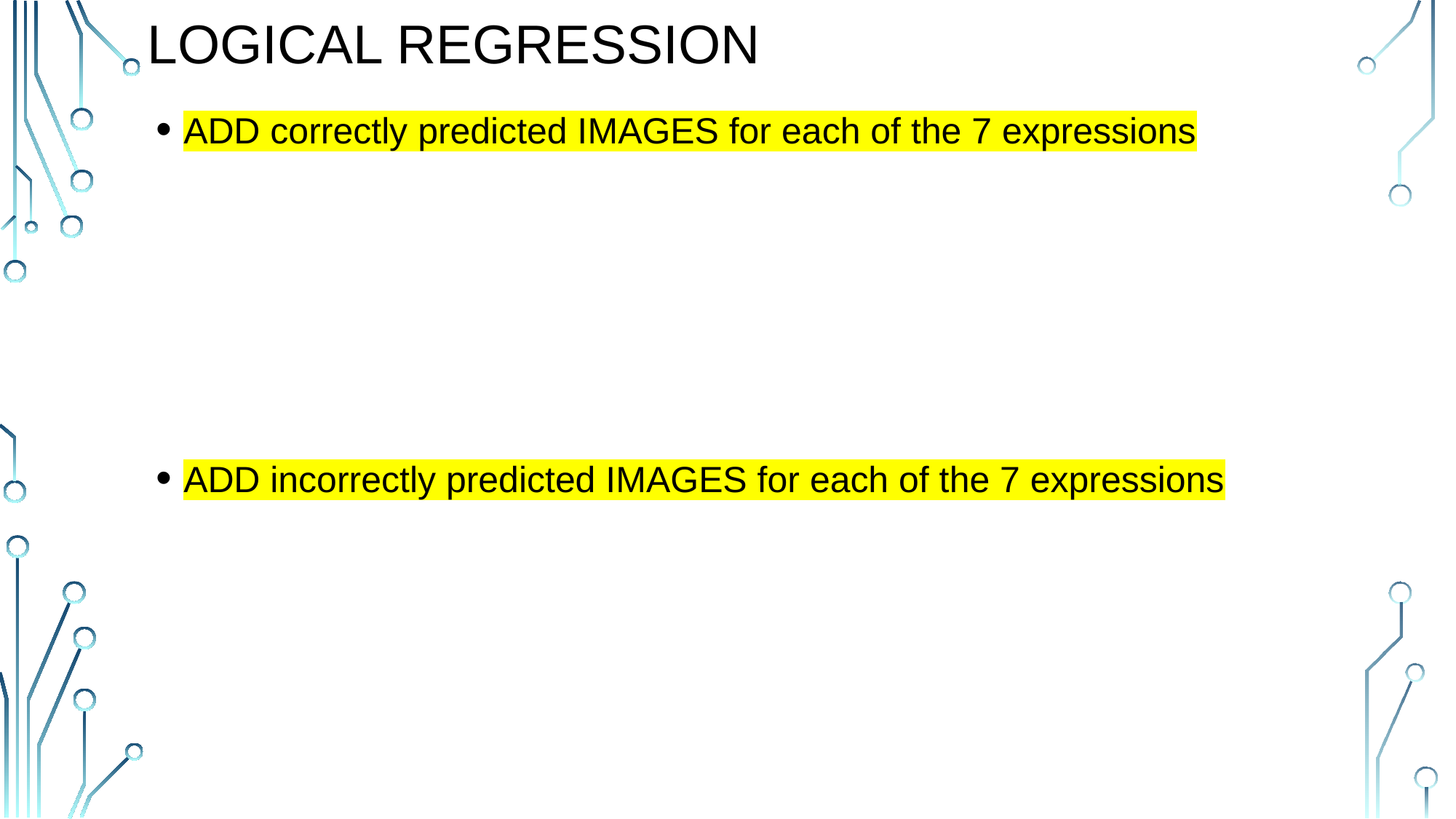

# Logical regression
ADD correctly predicted IMAGES for each of the 7 expressions
ADD incorrectly predicted IMAGES for each of the 7 expressions